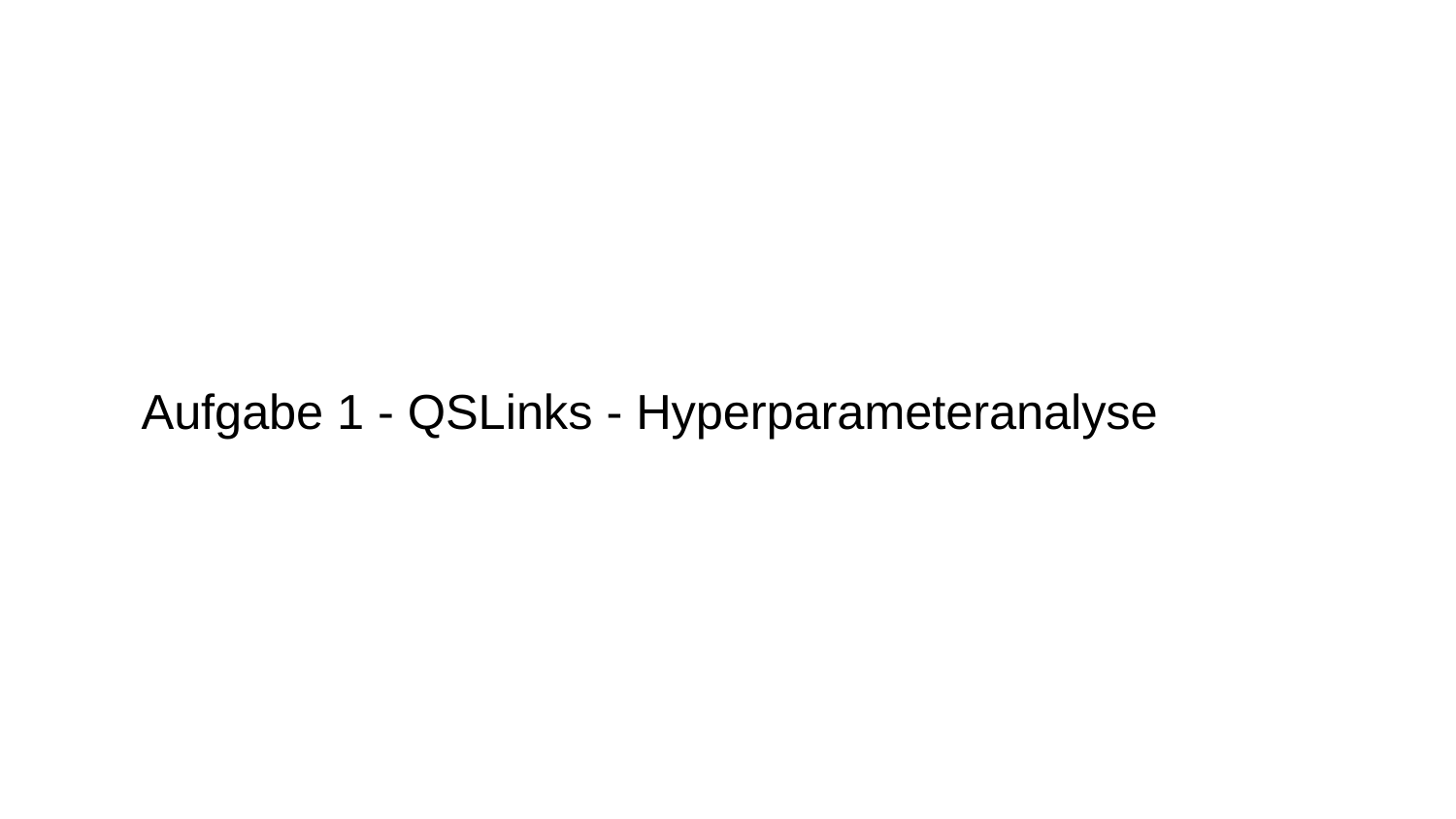

# Aufgabe 1 - QSLinks - Hyperparameteranalyse